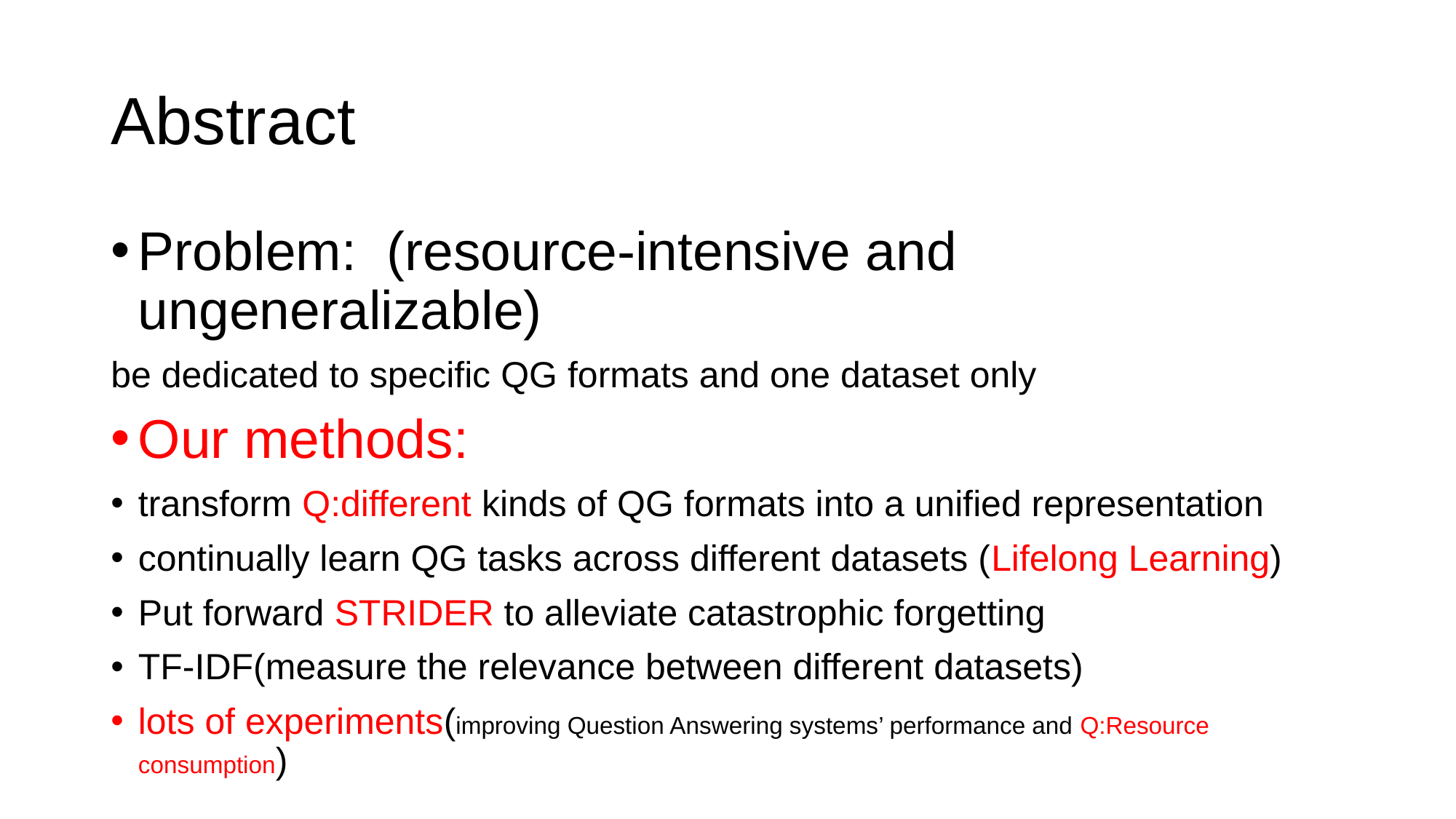

# Abstract
Problem:  (resource-intensive and ungeneralizable)
be dedicated to specific QG formats and one dataset only
Our methods:
transform Q:different kinds of QG formats into a unified representation
continually learn QG tasks across different datasets (Lifelong Learning)
Put forward STRIDER to alleviate catastrophic forgetting
TF-IDF(measure the relevance between different datasets)
lots of experiments(improving Question Answering systems’ performance and Q:Resource consumption)